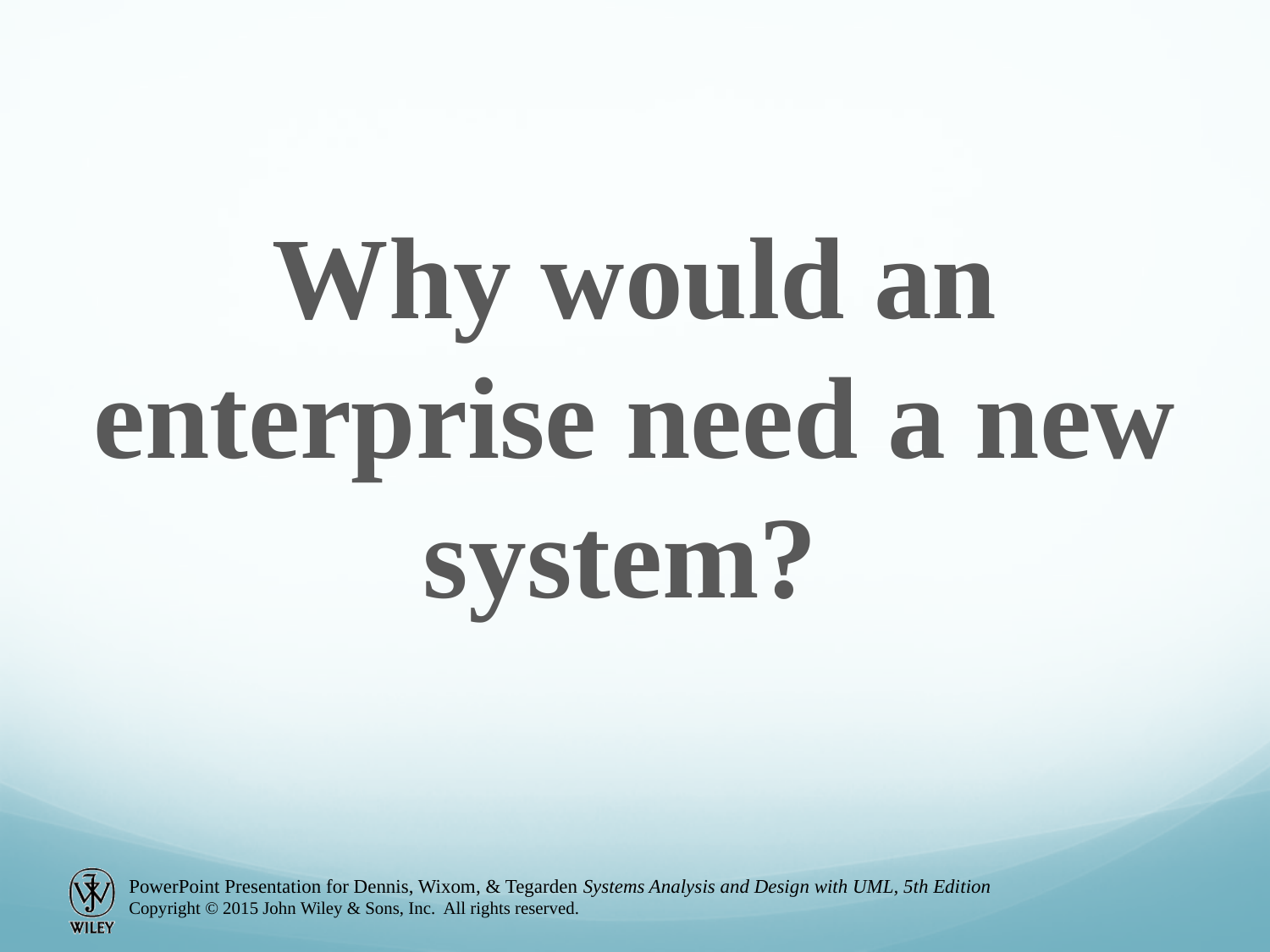

Why would an enterprise need a new system?